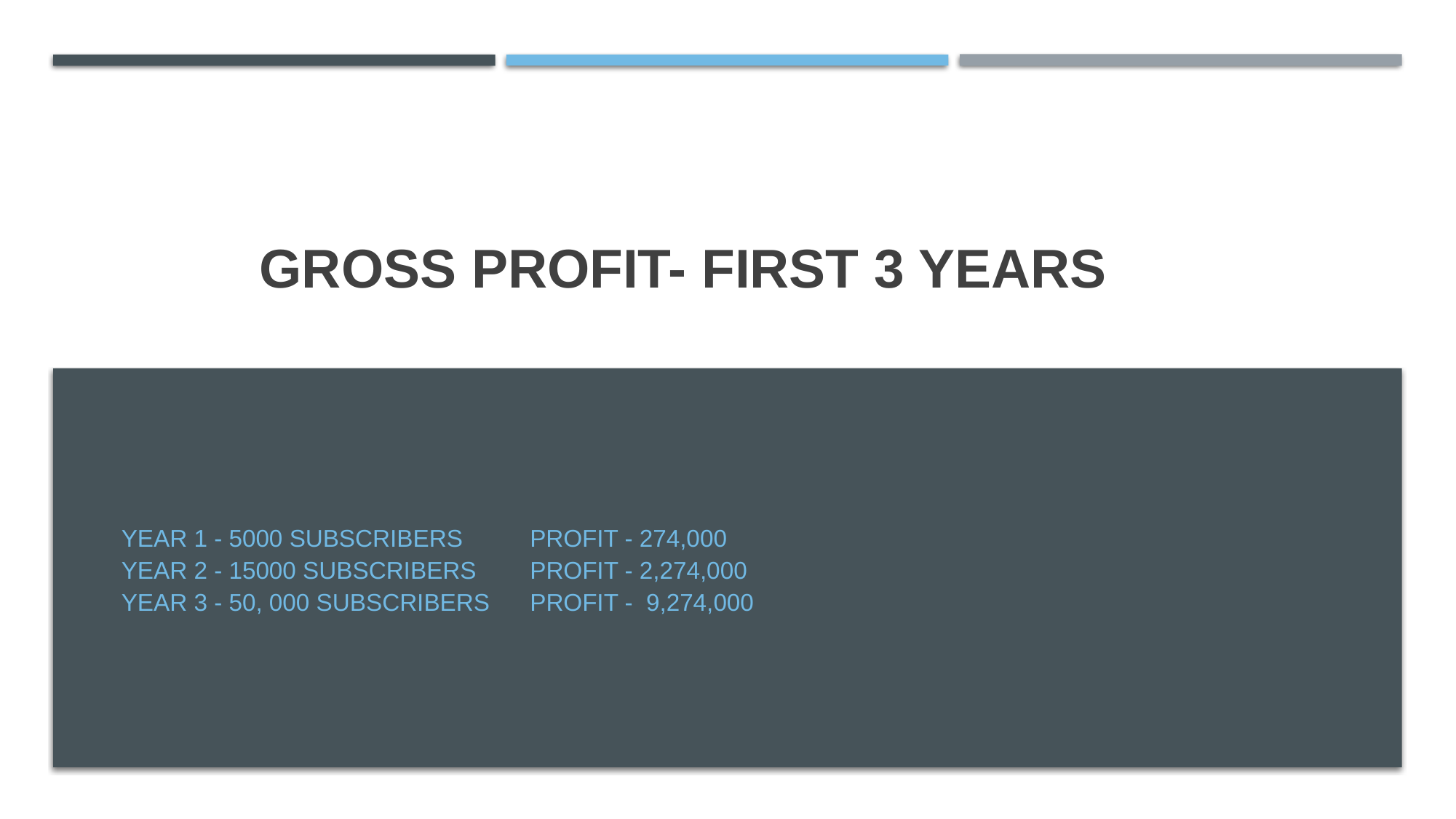

# Gross Profit- first 3 years
Year 1 - 5000 subscribers          Profit - 274,000
Year 2 - 15000 subscribers        Profit - 2,274,000
Year 3 - 50, 000 subscribers      Profit -  9,274,000